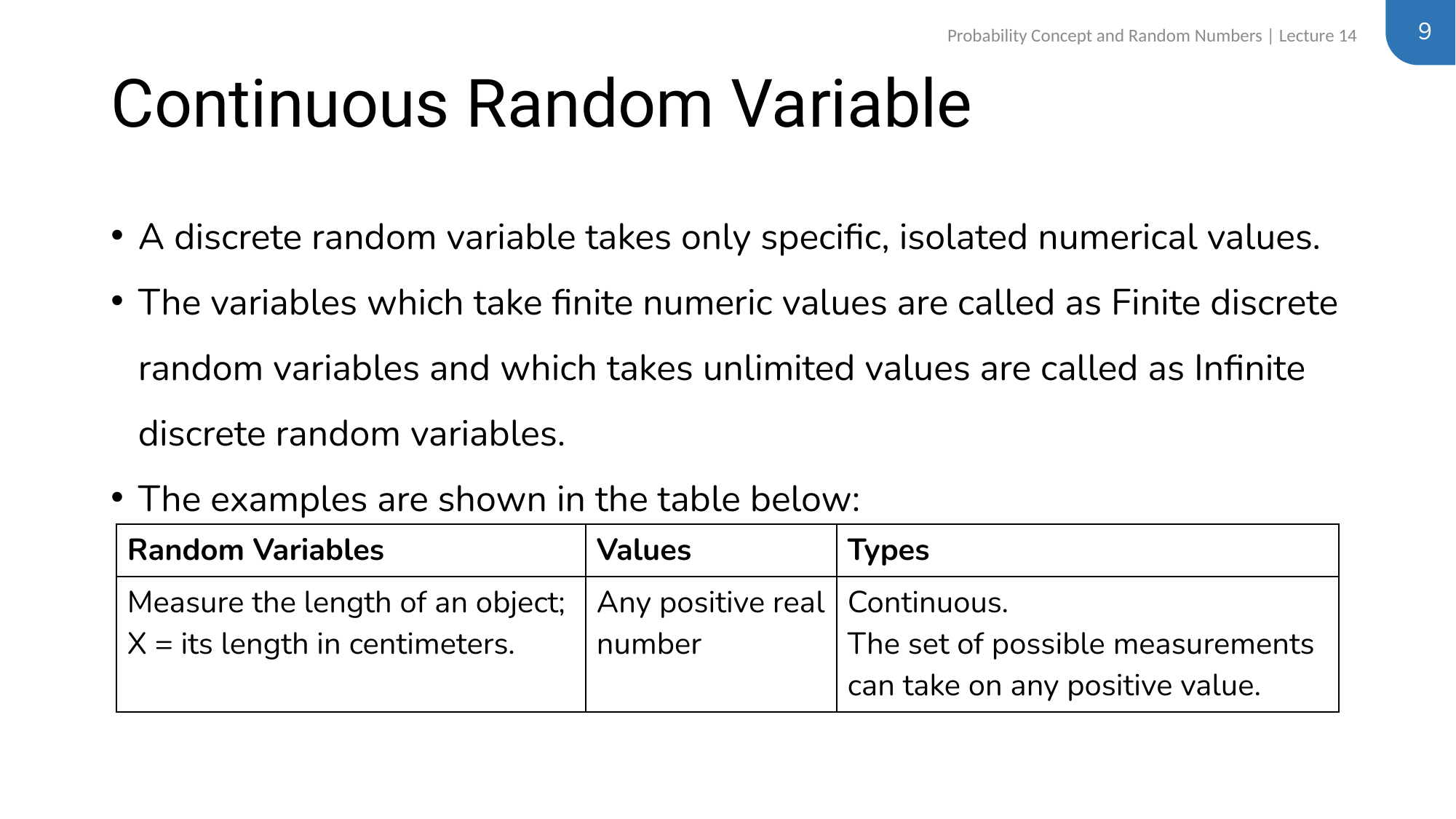

9
Probability Concept and Random Numbers | Lecture 14
# Continuous Random Variable
A discrete random variable takes only specific, isolated numerical values.
The variables which take finite numeric values are called as Finite discrete random variables and which takes unlimited values are called as Infinite discrete random variables.
The examples are shown in the table below:

| Random Variables | Values | Types |
| --- | --- | --- |
| Measure the length of an object; X = its length in centimeters. | Any positive real number | Continuous. The set of possible measurements can take on any positive value. |